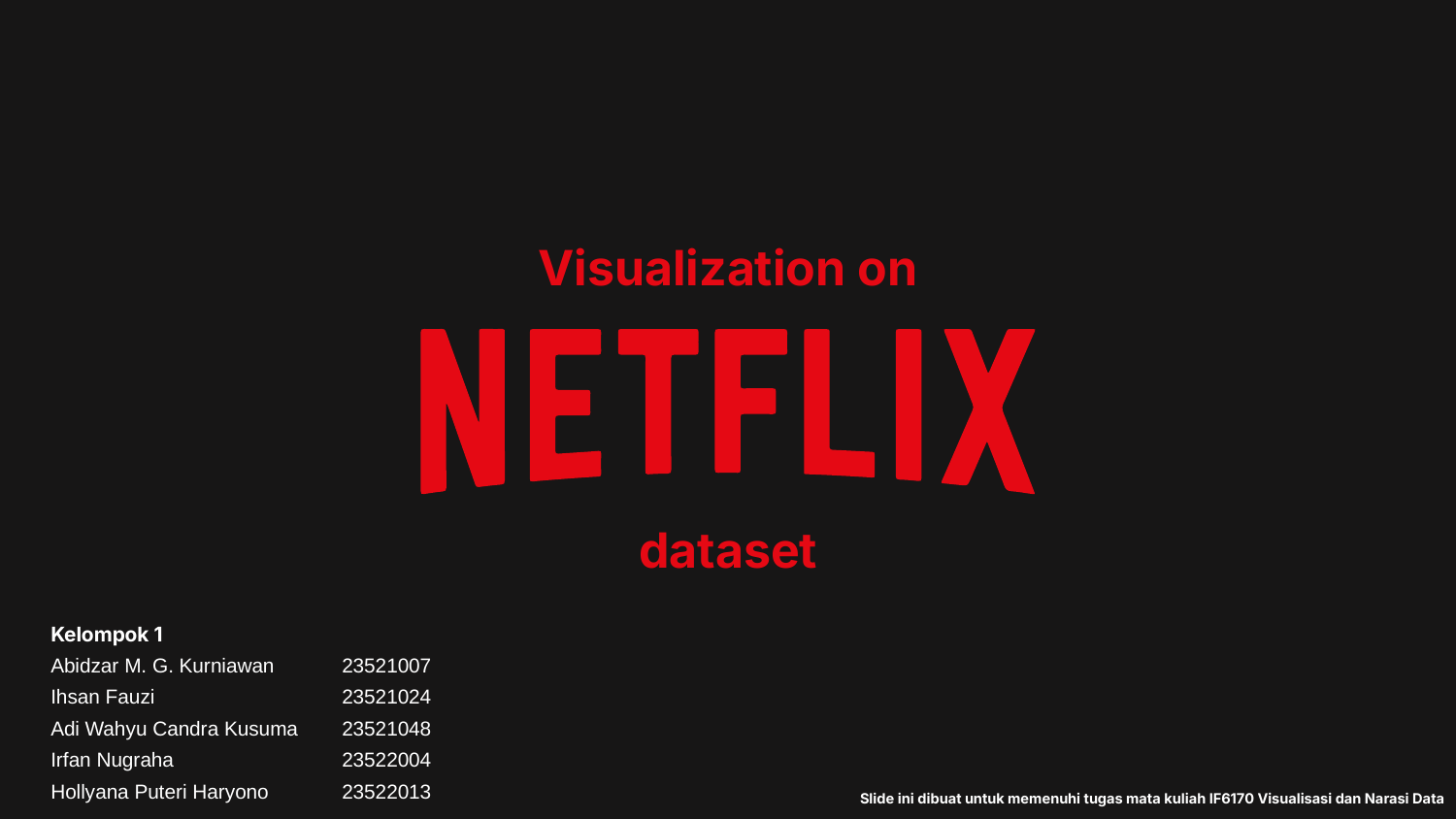

Visualization on

dataset
Kelompok 1
Abidzar M. G. Kurniawan	23521007
Ihsan Fauzi		23521024
Adi Wahyu Candra Kusuma	23521048
Irfan Nugraha		23522004
Hollyana Puteri Haryono	23522013
Slide ini dibuat untuk memenuhi tugas mata kuliah IF6170 Visualisasi dan Narasi Data